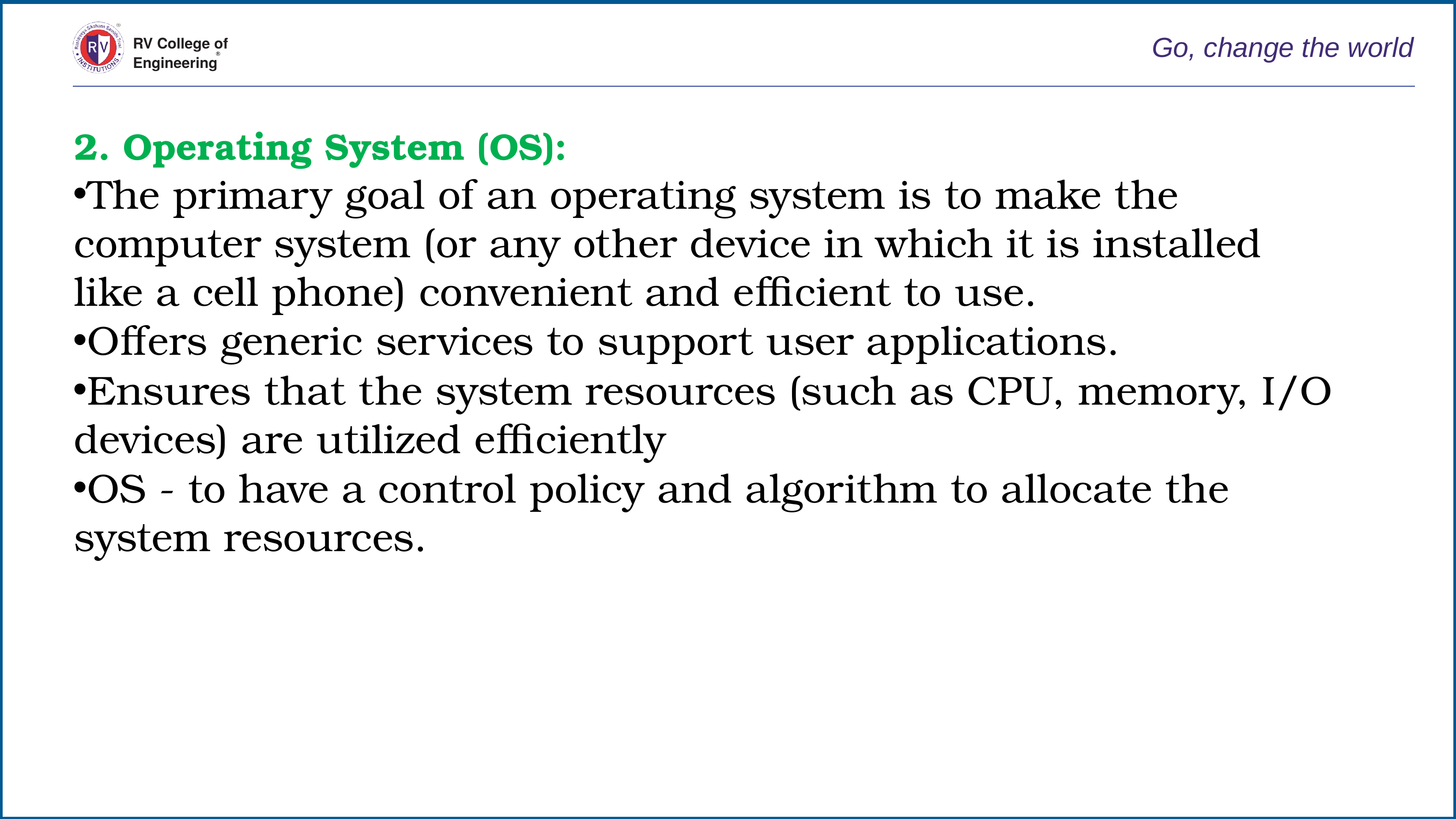

# Go, change the world
RV College of
Engineering

2. Operating System (OS):
The primary goal of an operating system is to make the computer system (or any other device in which it is installed like a cell phone) convenient and efficient to use.
Offers generic services to support user applications.
Ensures that the system resources (such as CPU, memory, I/O devices) are utilized efficiently
OS - to have a control policy and algorithm to allocate the system resources.